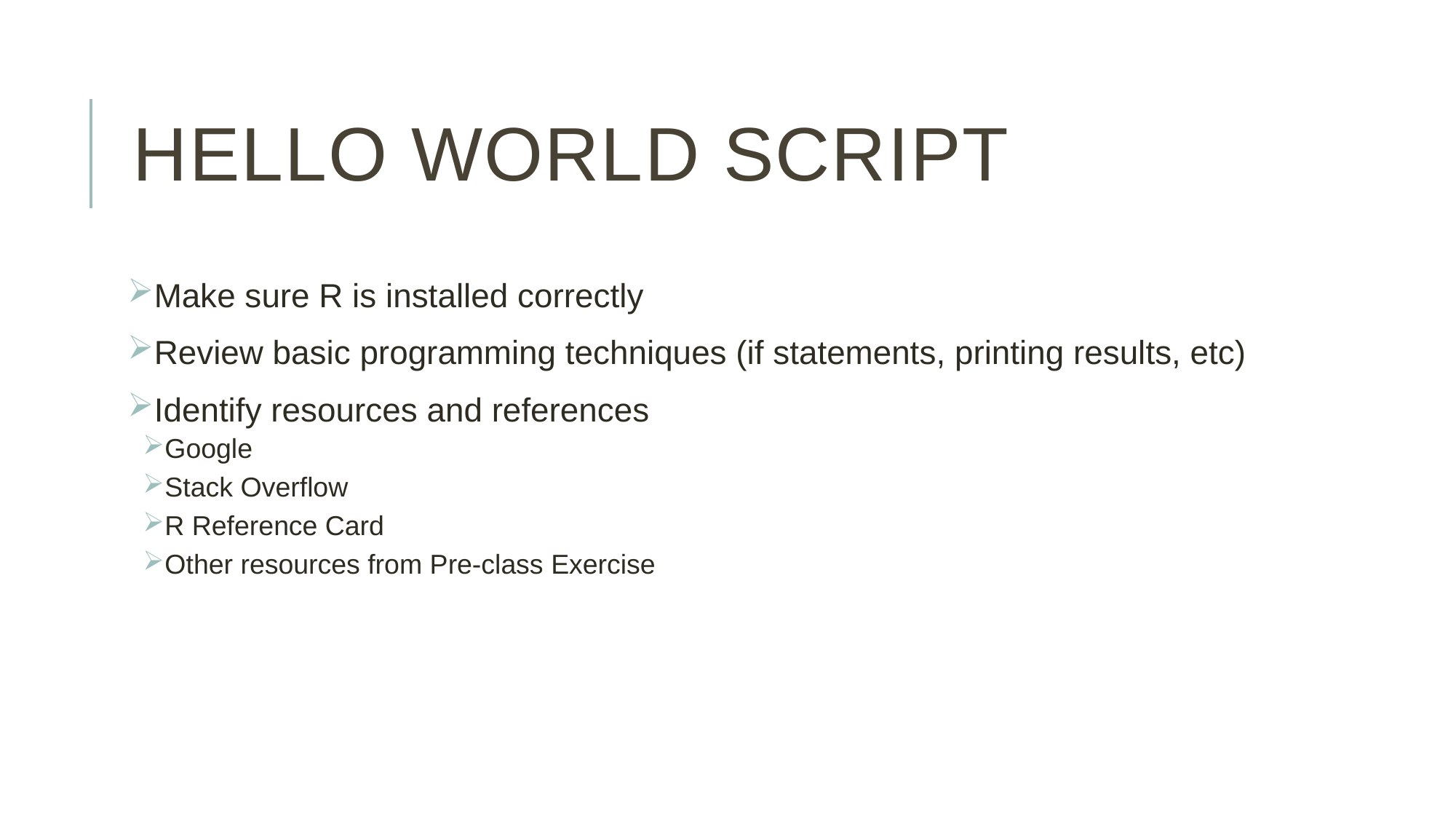

# Hello World Script
Make sure R is installed correctly
Review basic programming techniques (if statements, printing results, etc)
Identify resources and references
Google
Stack Overflow
R Reference Card
Other resources from Pre-class Exercise